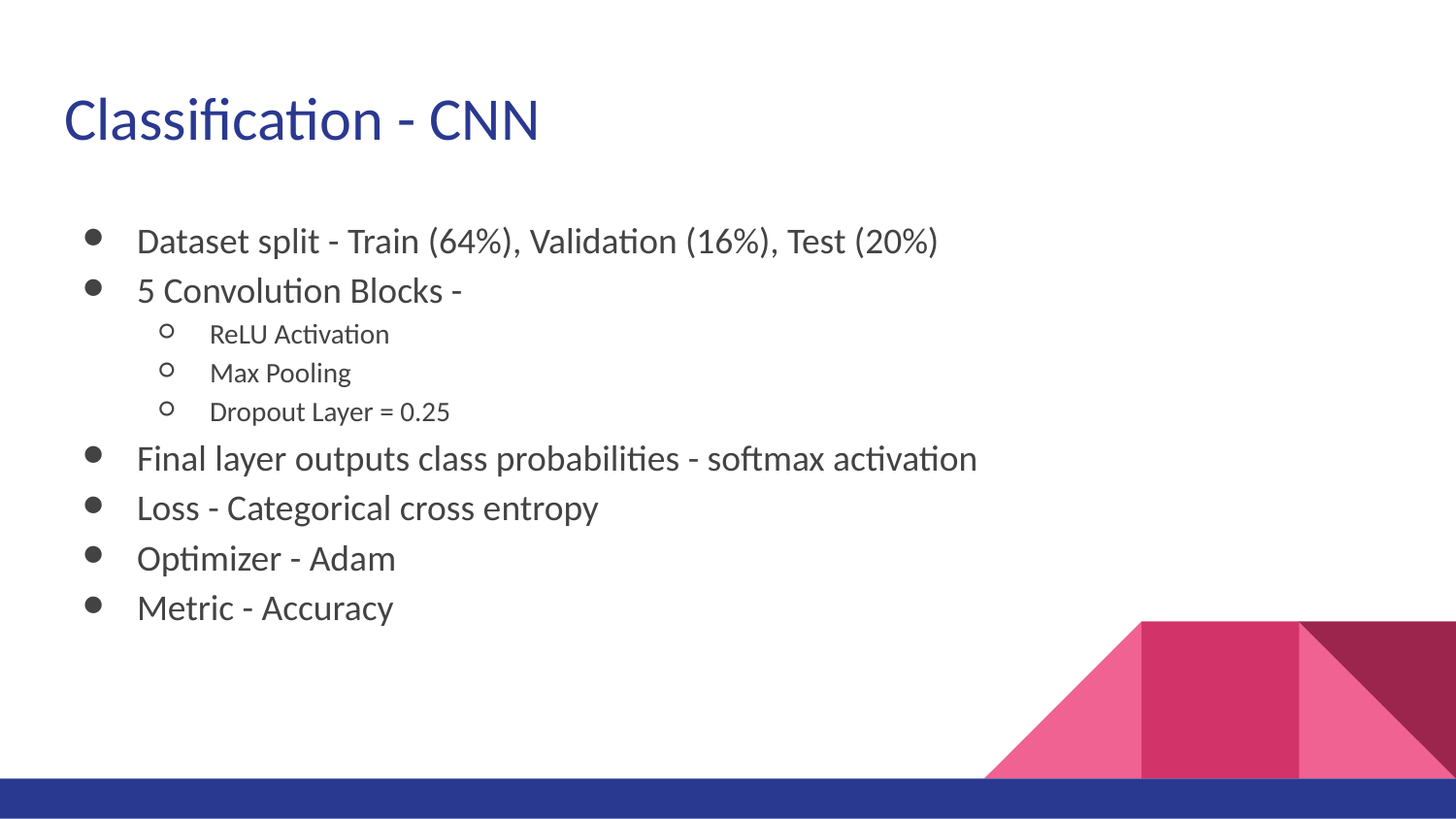

# Classification - CNN
Dataset split - Train (64%), Validation (16%), Test (20%)
5 Convolution Blocks -
ReLU Activation
Max Pooling
Dropout Layer = 0.25
Final layer outputs class probabilities - softmax activation
Loss - Categorical cross entropy
Optimizer - Adam
Metric - Accuracy